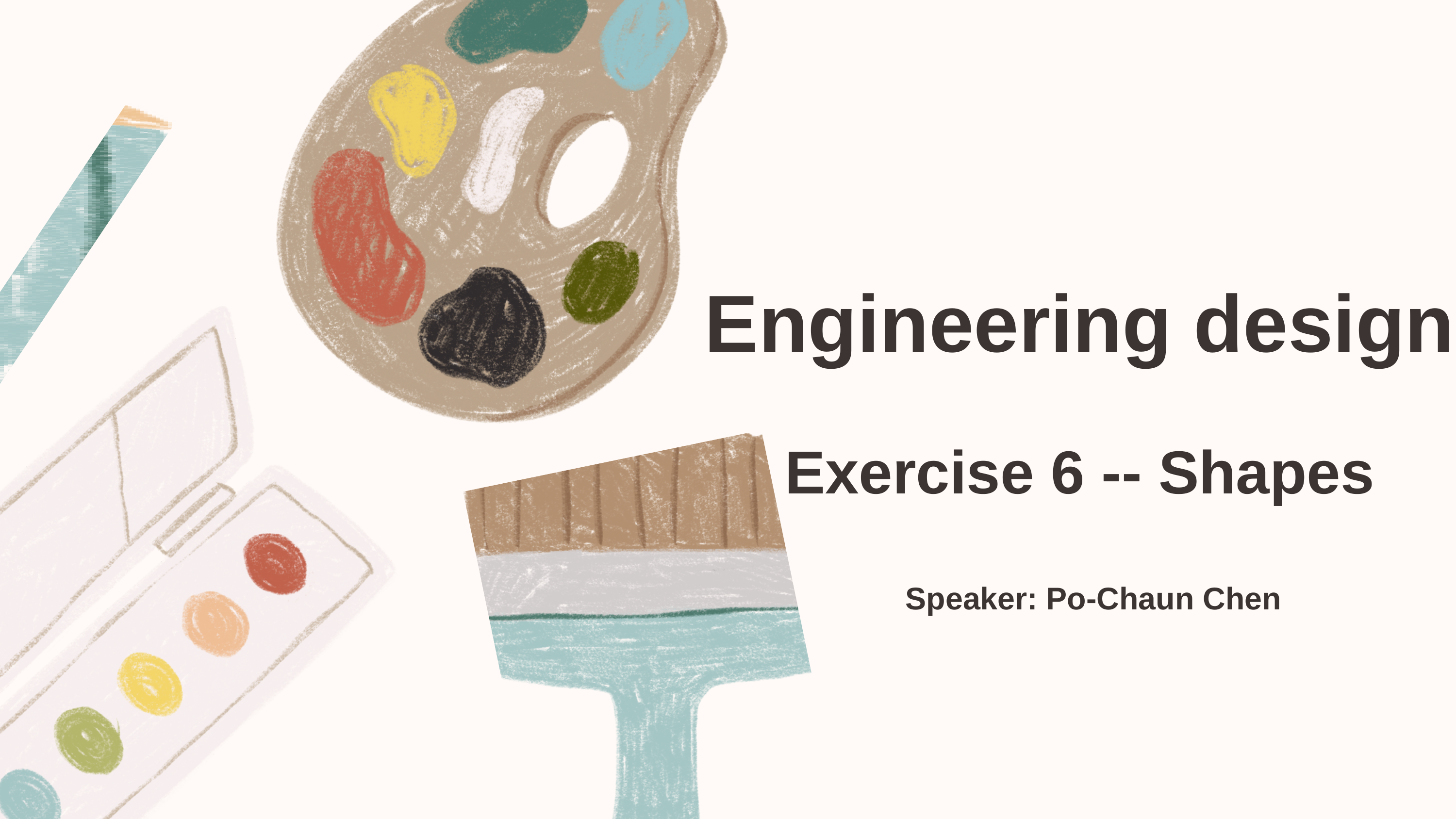

Engineering design
Exercise 6 -- Shapes

Speaker: Po-Chaun Chen